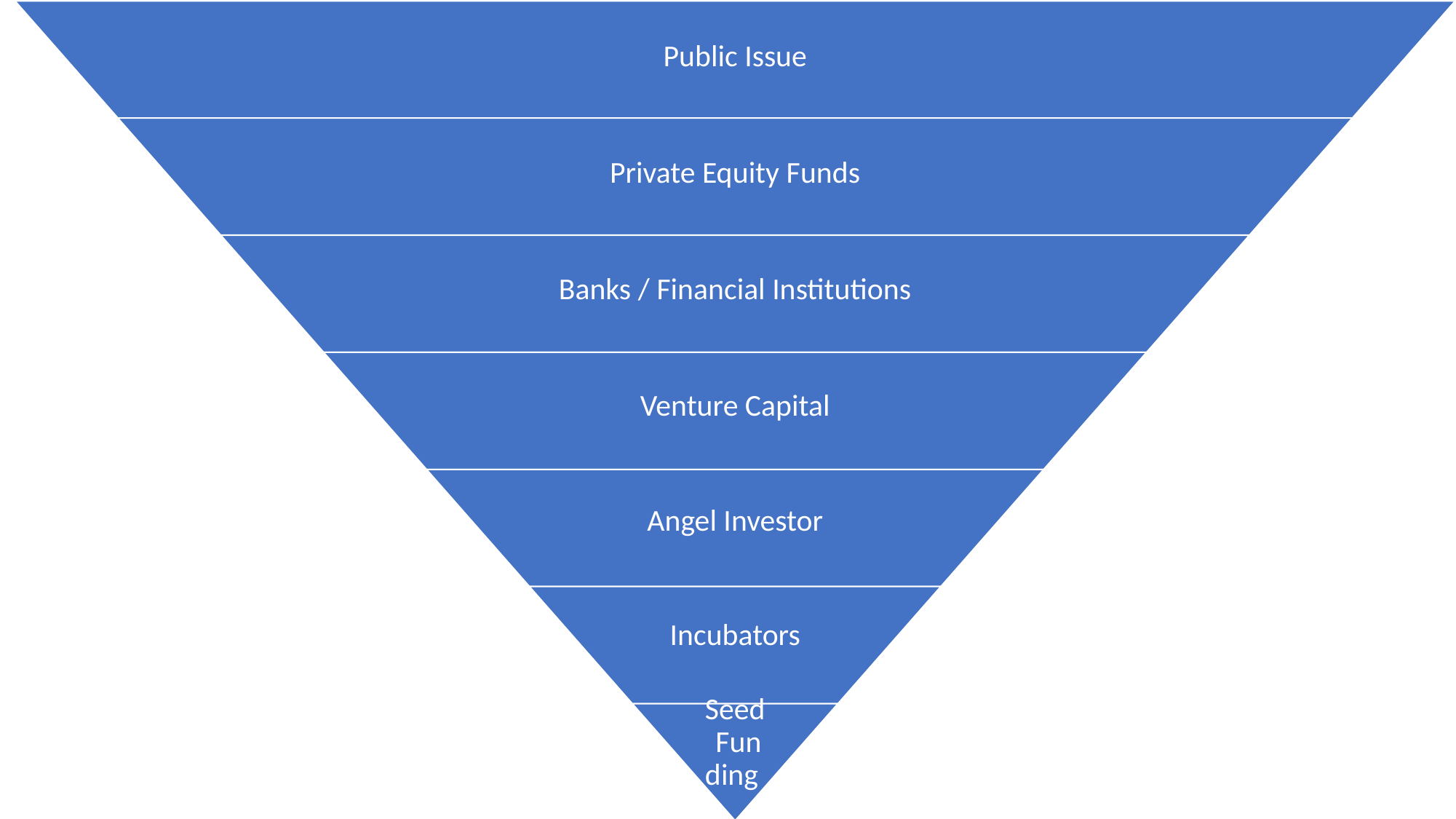

Public Issue
Private Equity Funds
Banks / Financial Institutions
Venture Capital
Angel Investor
Incubators
  Seed Funding